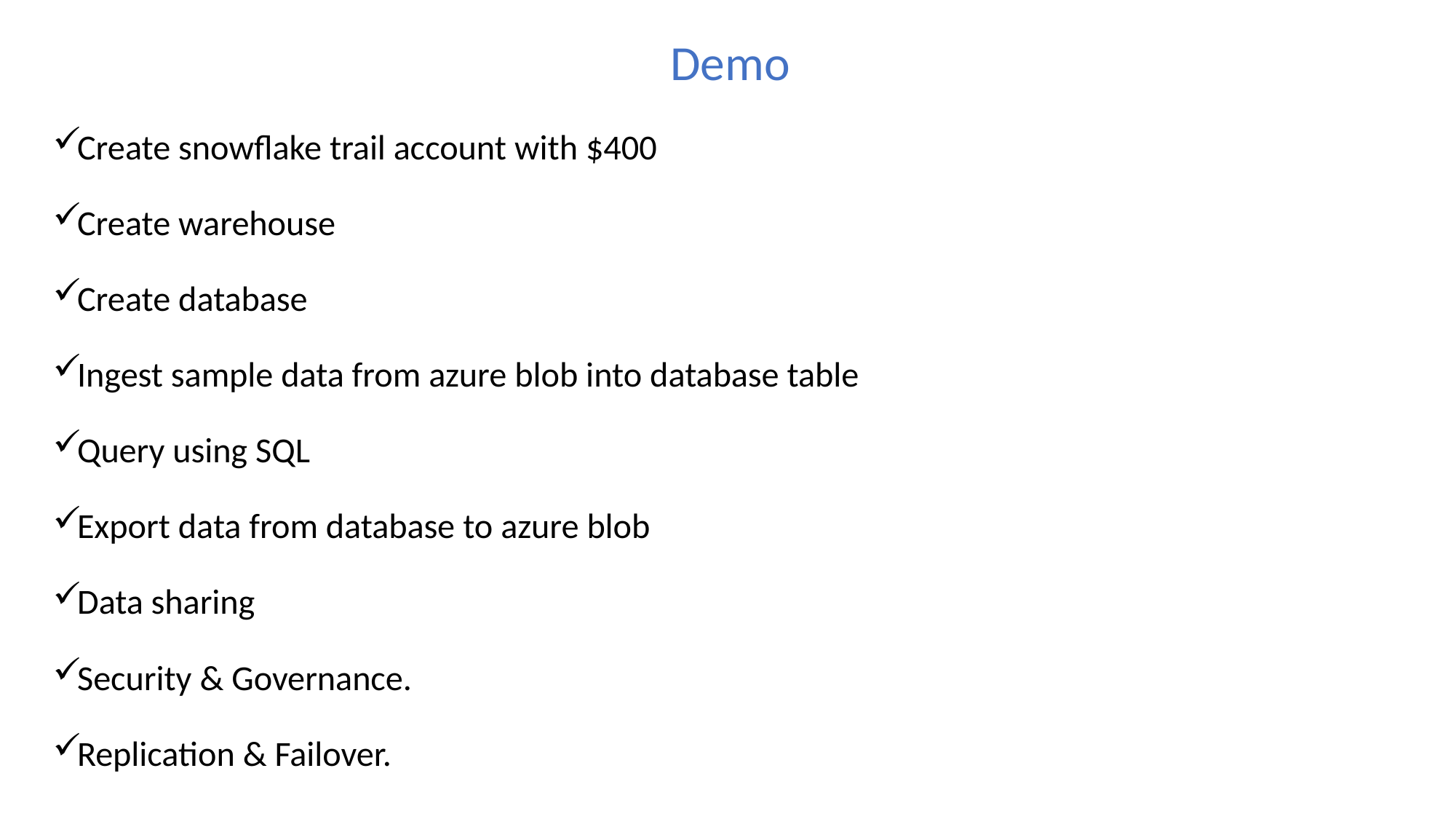

Demo
Create snowflake trail account with $400
Create warehouse
Create database
Ingest sample data from azure blob into database table
Query using SQL
Export data from database to azure blob
Data sharing
Security & Governance.
Replication & Failover.